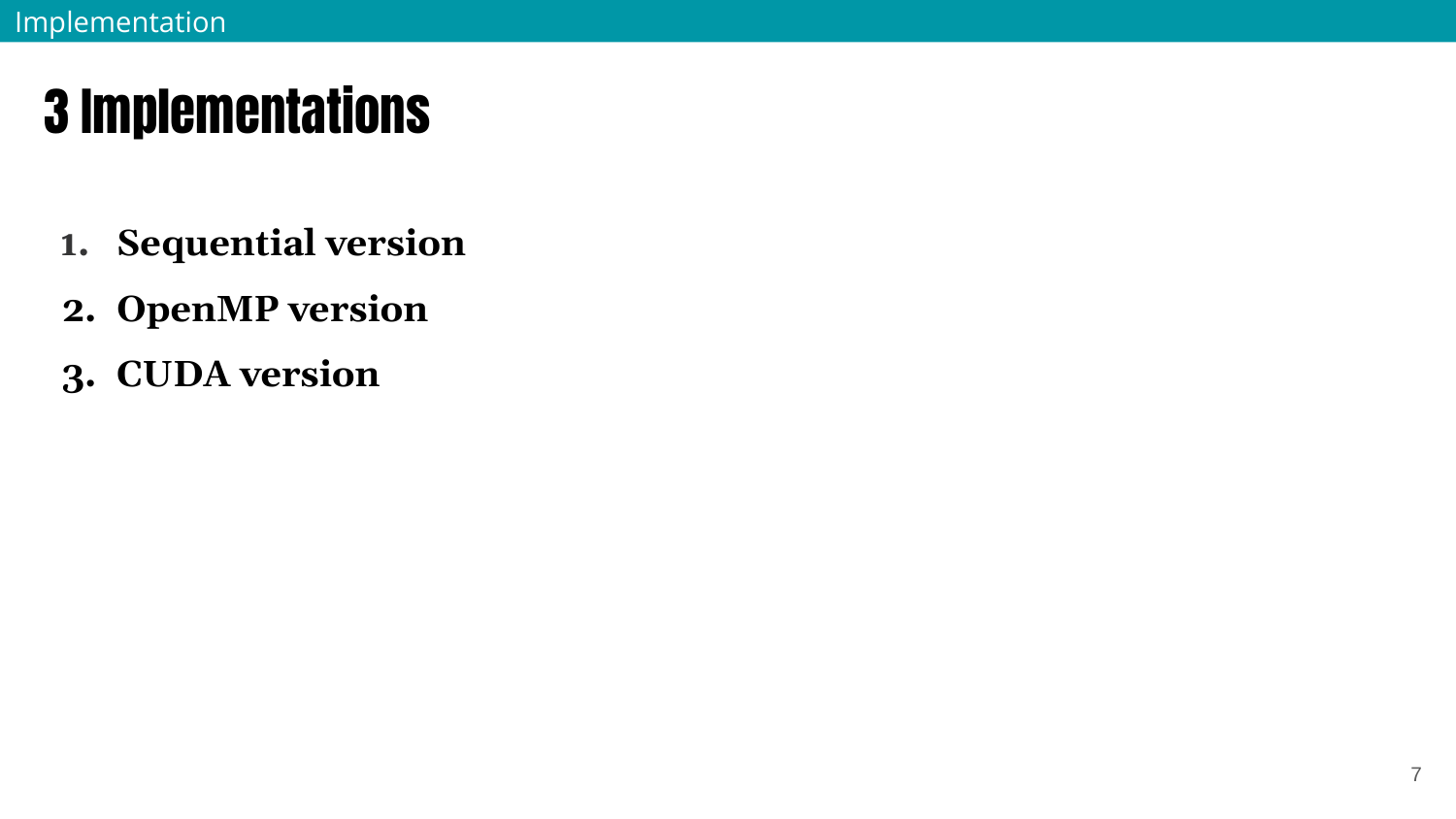

Implementation
# 3 Implementations
Sequential version
OpenMP version
CUDA version

7